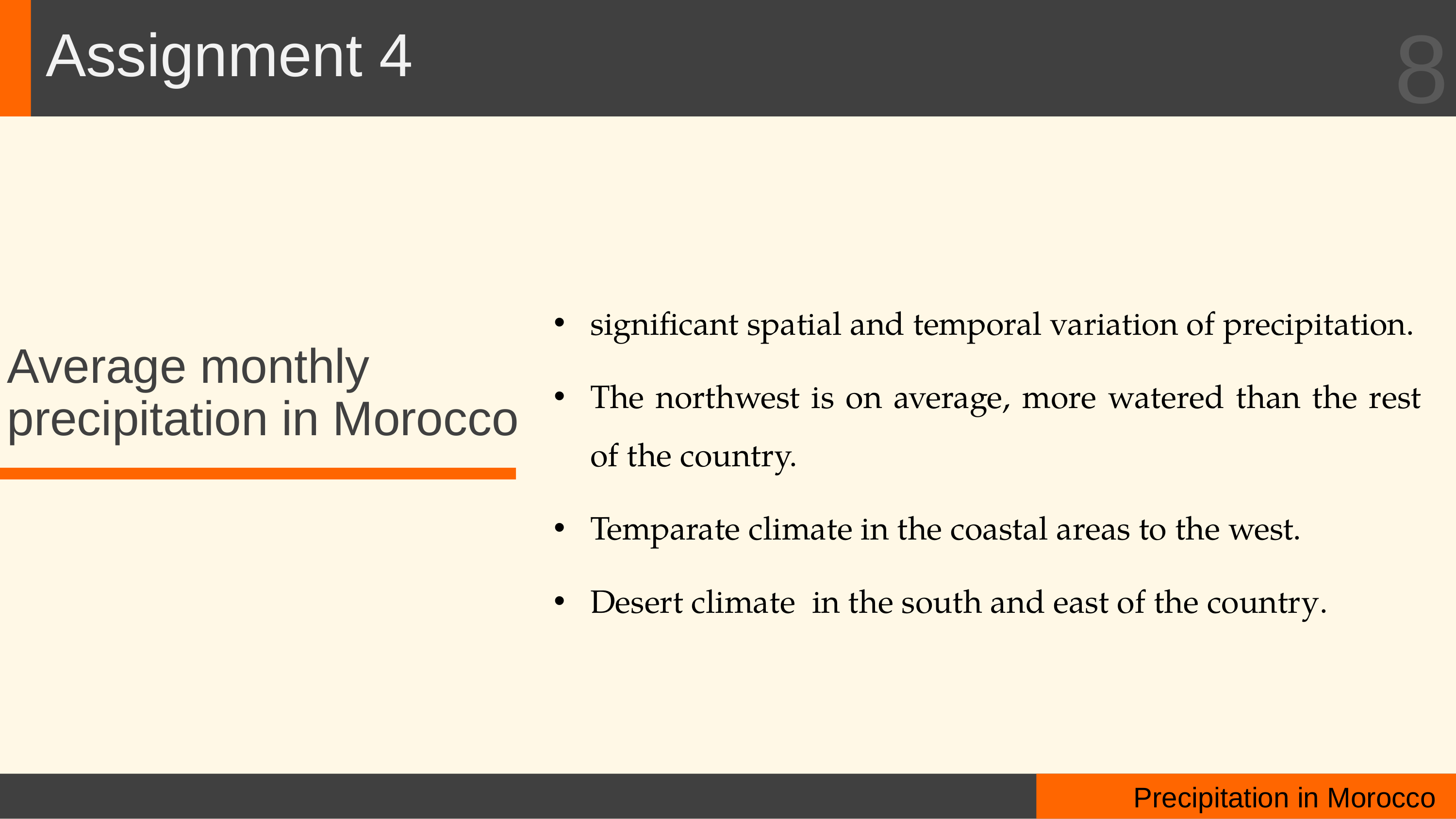

8
# Assignment 4
significant spatial and temporal variation of precipitation.
The northwest is on average, more watered than the rest of the country.
Temparate climate in the coastal areas to the west.
Desert climate  in the south and east of the country.
Average monthly precipitation in Morocco

Precipitation in Morocco